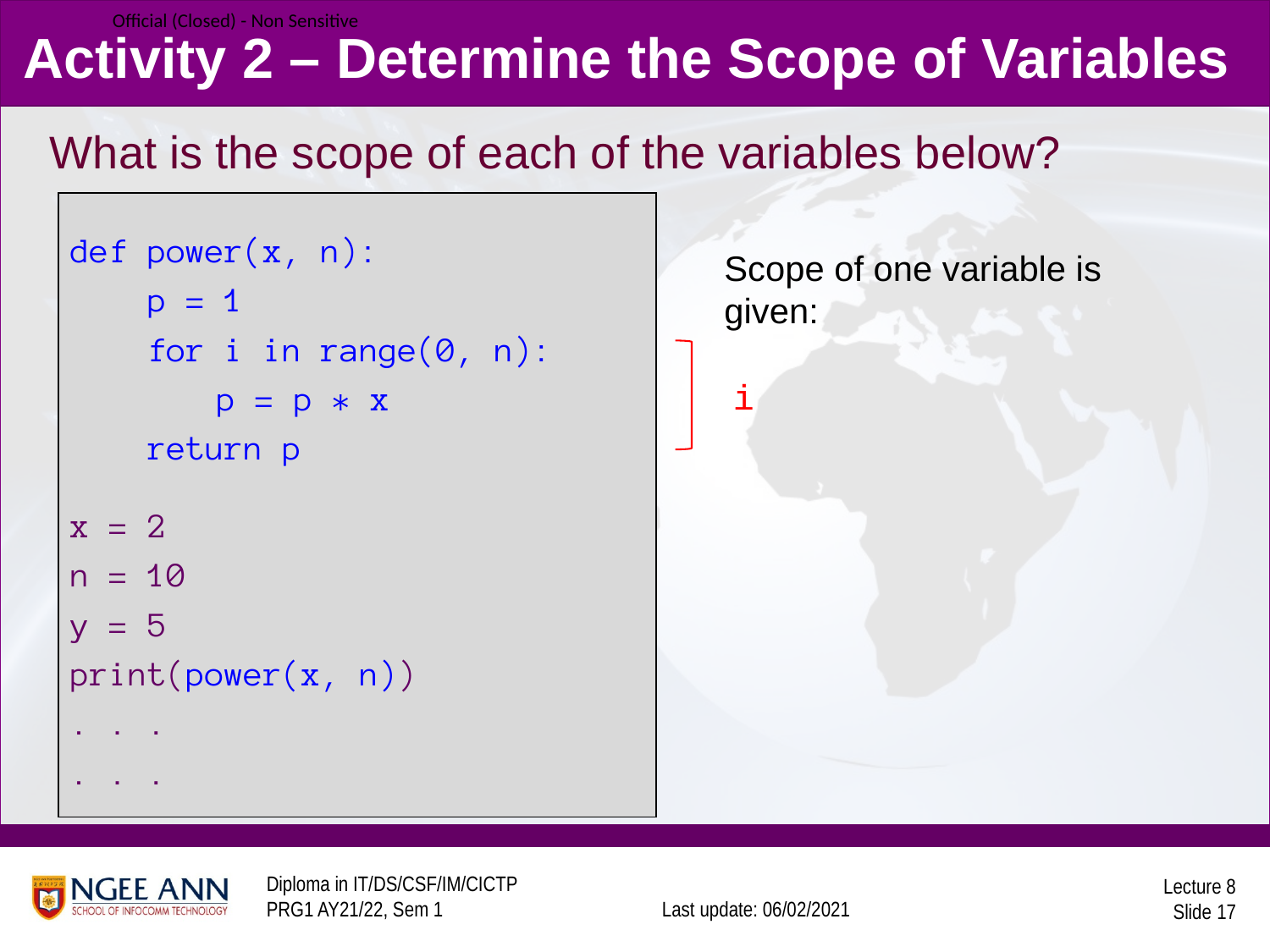

# Activity 2 – Determine the Scope of Variables
What is the scope of each of the variables below?

def power(x, n):
    p = 1
    for i in range(0, n):
	 p = p * x
    return p

x = 2
n = 10
y = 5
print(power(x, n))
. . .
. . .

Scope of one variable is given:

i